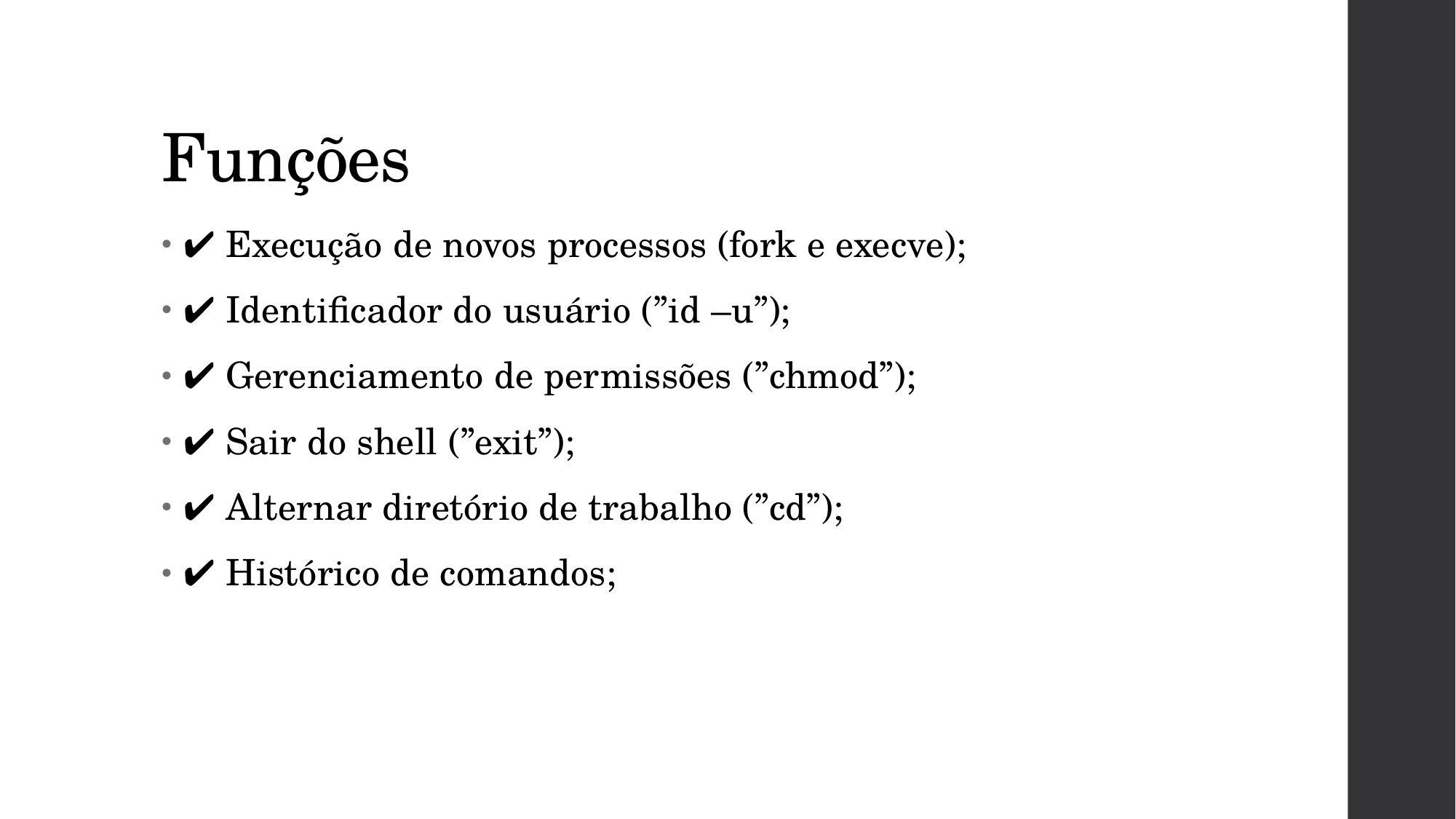

# Funções
✔ Execução de novos processos (fork e execve);
✔ Identificador do usuário (”id –u”);
✔ Gerenciamento de permissões (”chmod”);
✔ Sair do shell (”exit”);
✔ Alternar diretório de trabalho (”cd”);
✔ Histórico de comandos;